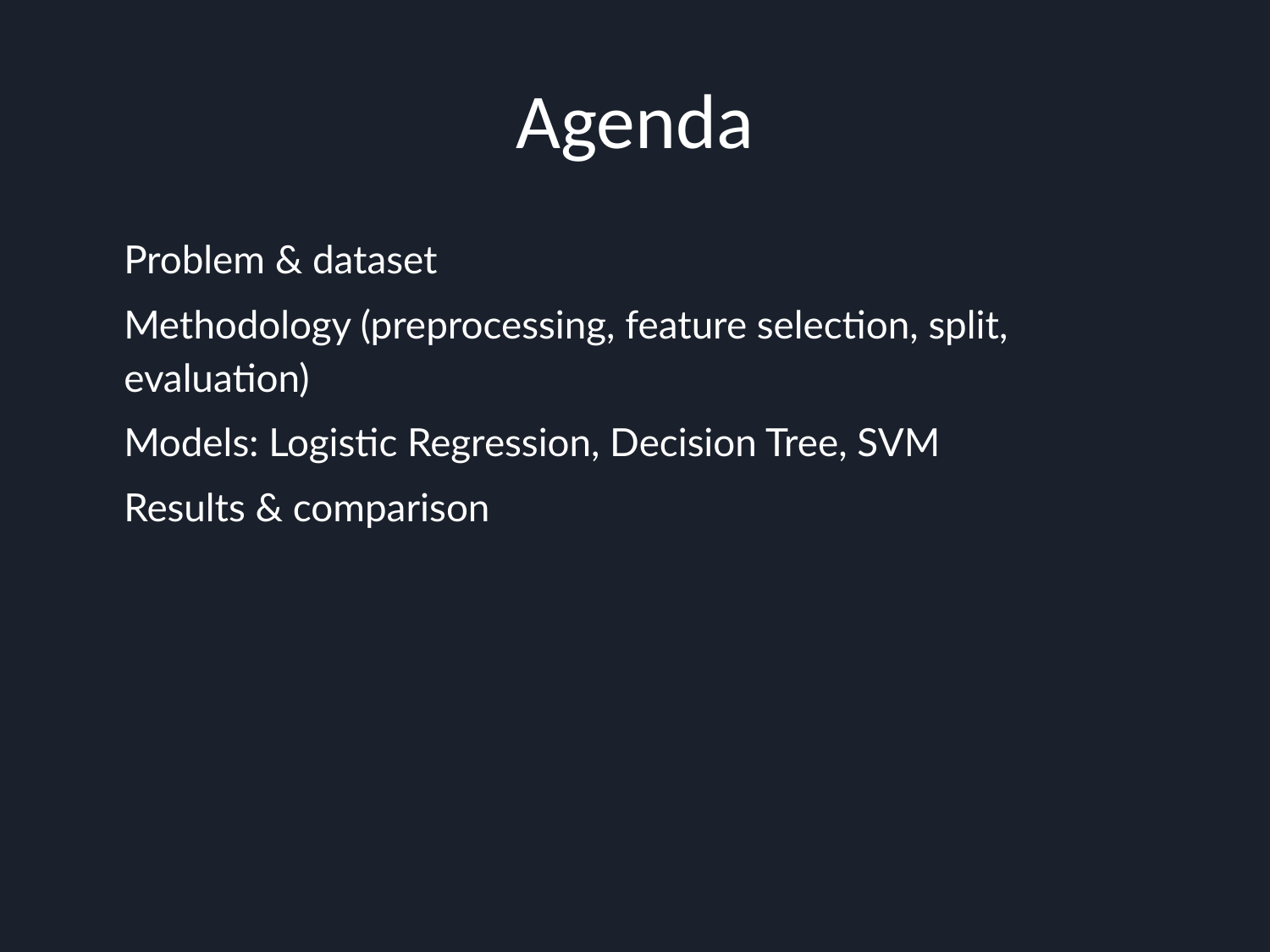

# Agenda
Problem & dataset
Methodology (preprocessing, feature selection, split, evaluation)
Models: Logistic Regression, Decision Tree, SVM
Results & comparison